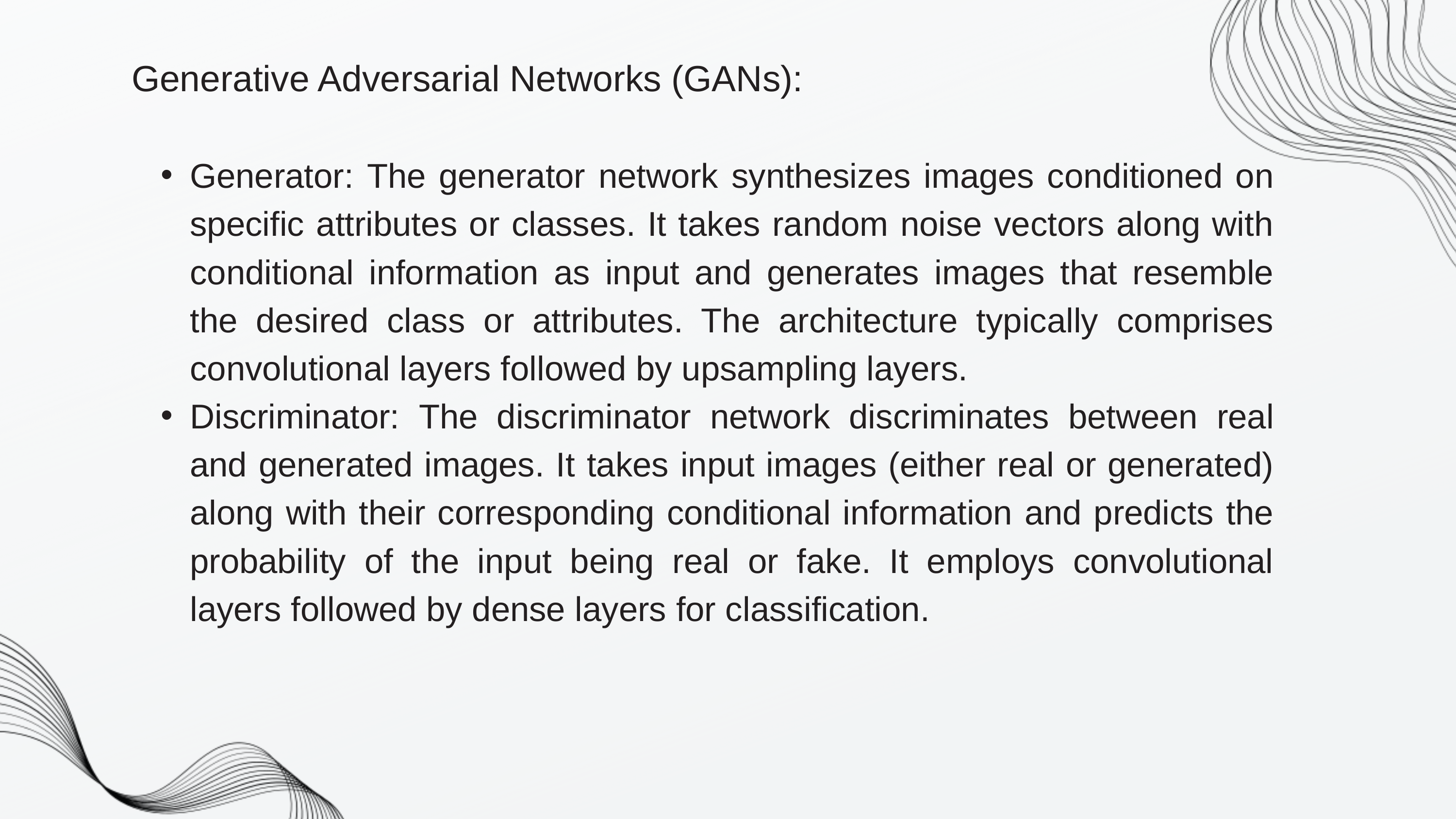

Generative Adversarial Networks (GANs):

Generator: The generator network synthesizes images conditioned on specific attributes or classes. It takes random noise vectors along with conditional information as input and generates images that resemble the desired class or attributes. The architecture typically comprises convolutional layers followed by upsampling layers.
Discriminator: The discriminator network discriminates between real and generated images. It takes input images (either real or generated) along with their corresponding conditional information and predicts the probability of the input being real or fake. It employs convolutional layers followed by dense layers for classification.